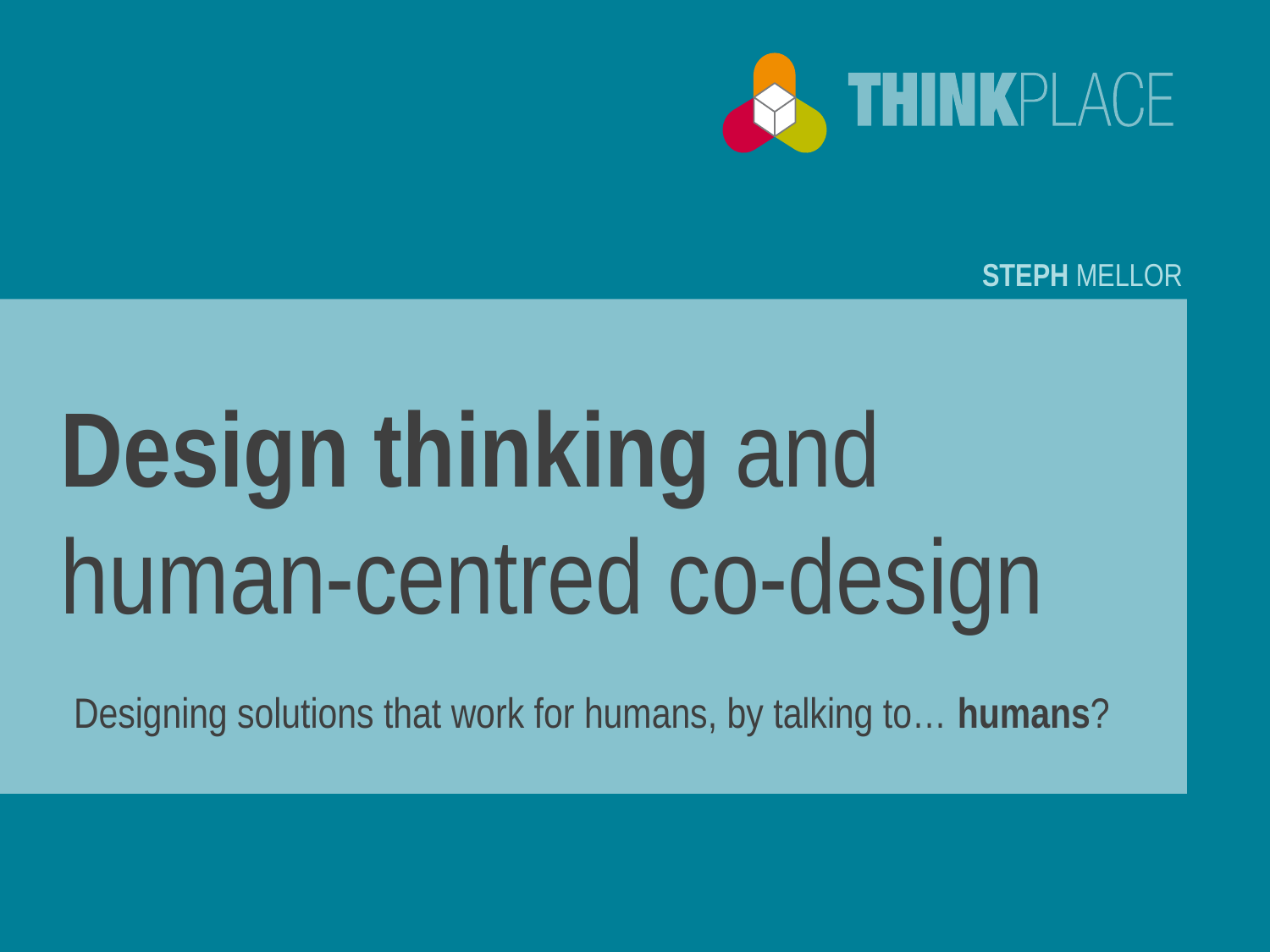

STEPH MELLOR

  Design thinking and
  human-centred co-design

Designing solutions that work for humans, by talking to… humans?